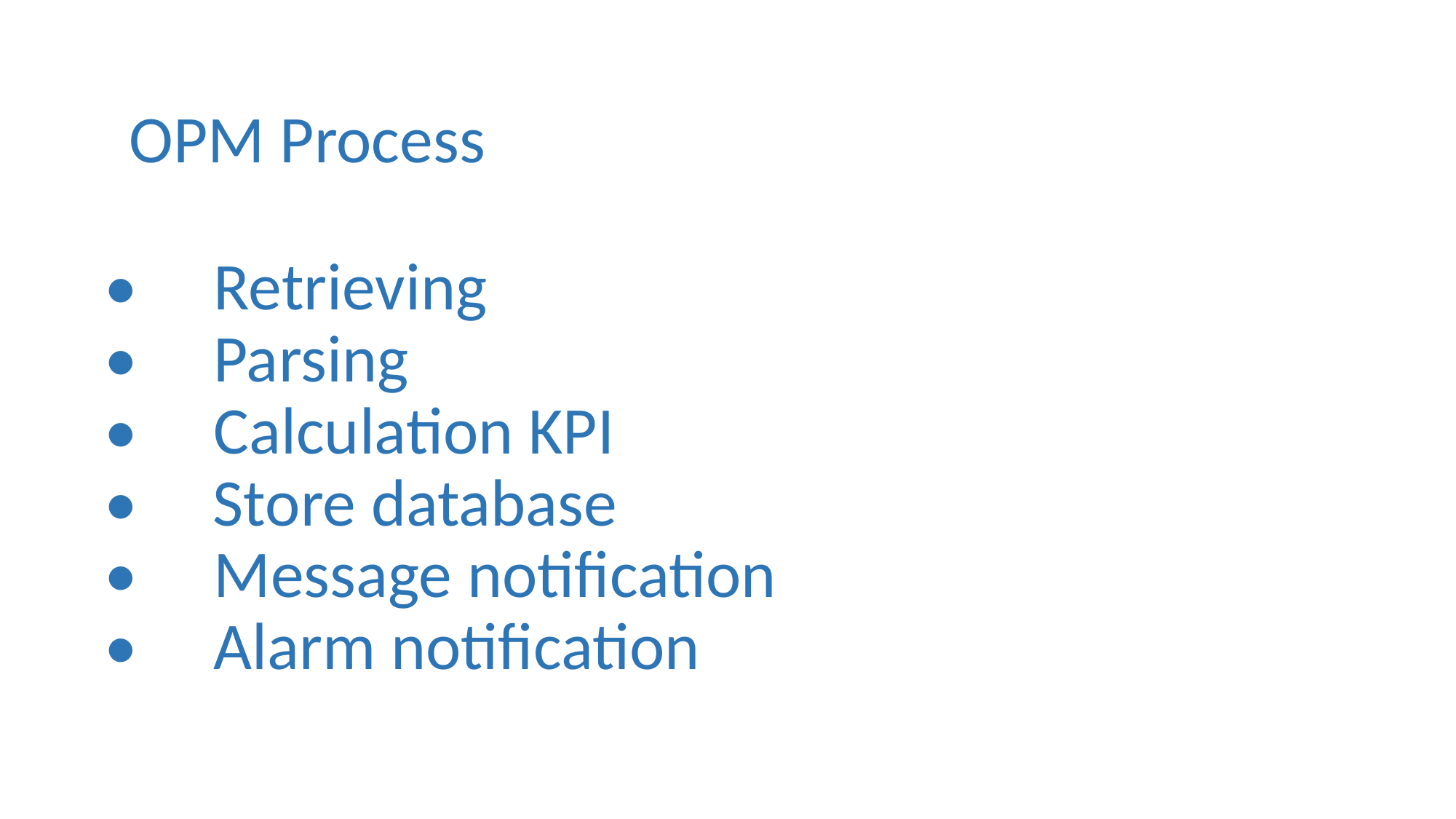

OPM Process
# •	Retrieving •	Parsing •	Calculation KPI •     Store database •	Message notification •	Alarm notification